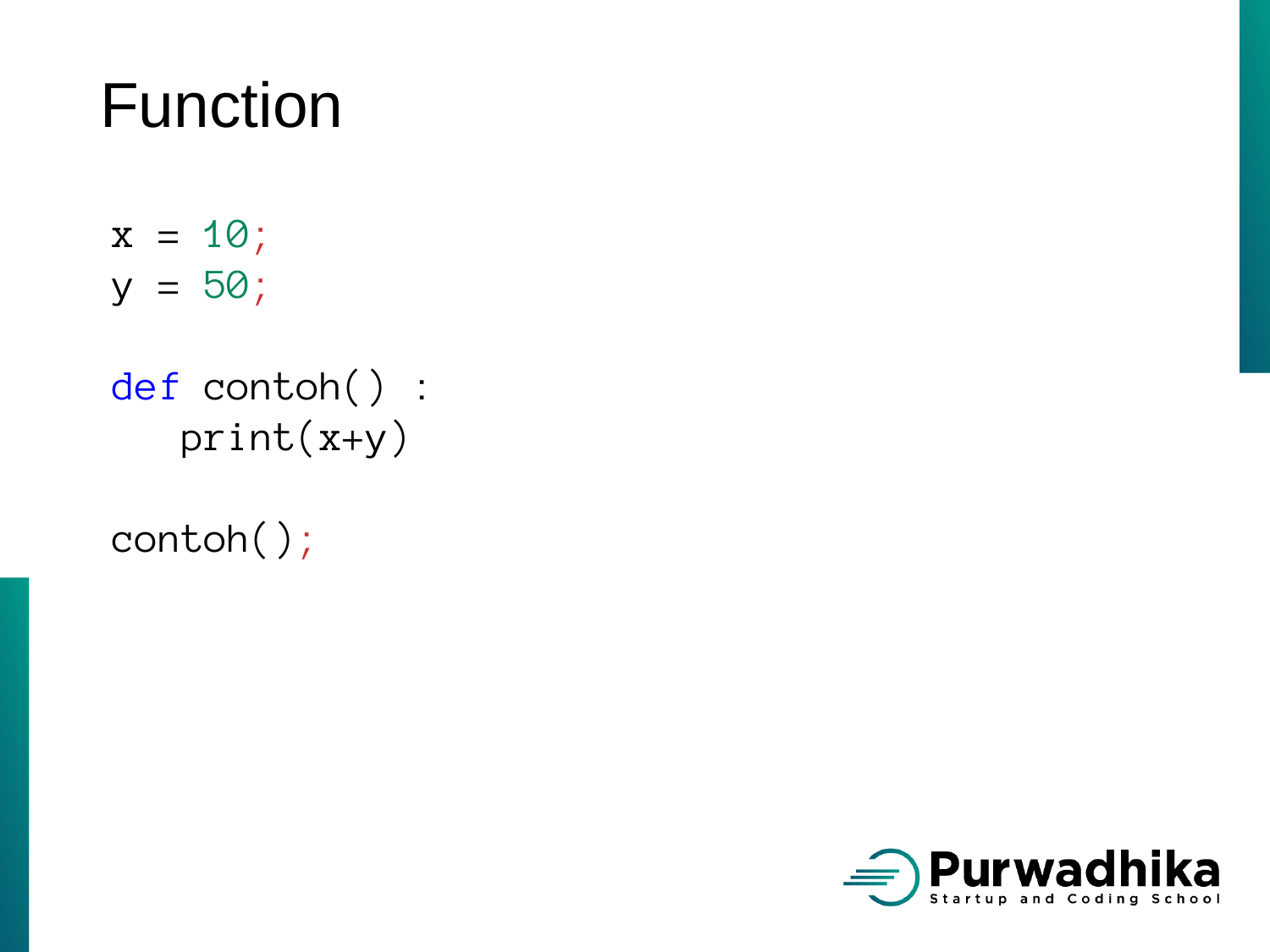

# Function
x = 10;
y = 50;
def contoh() :
   print(x+y)
contoh();